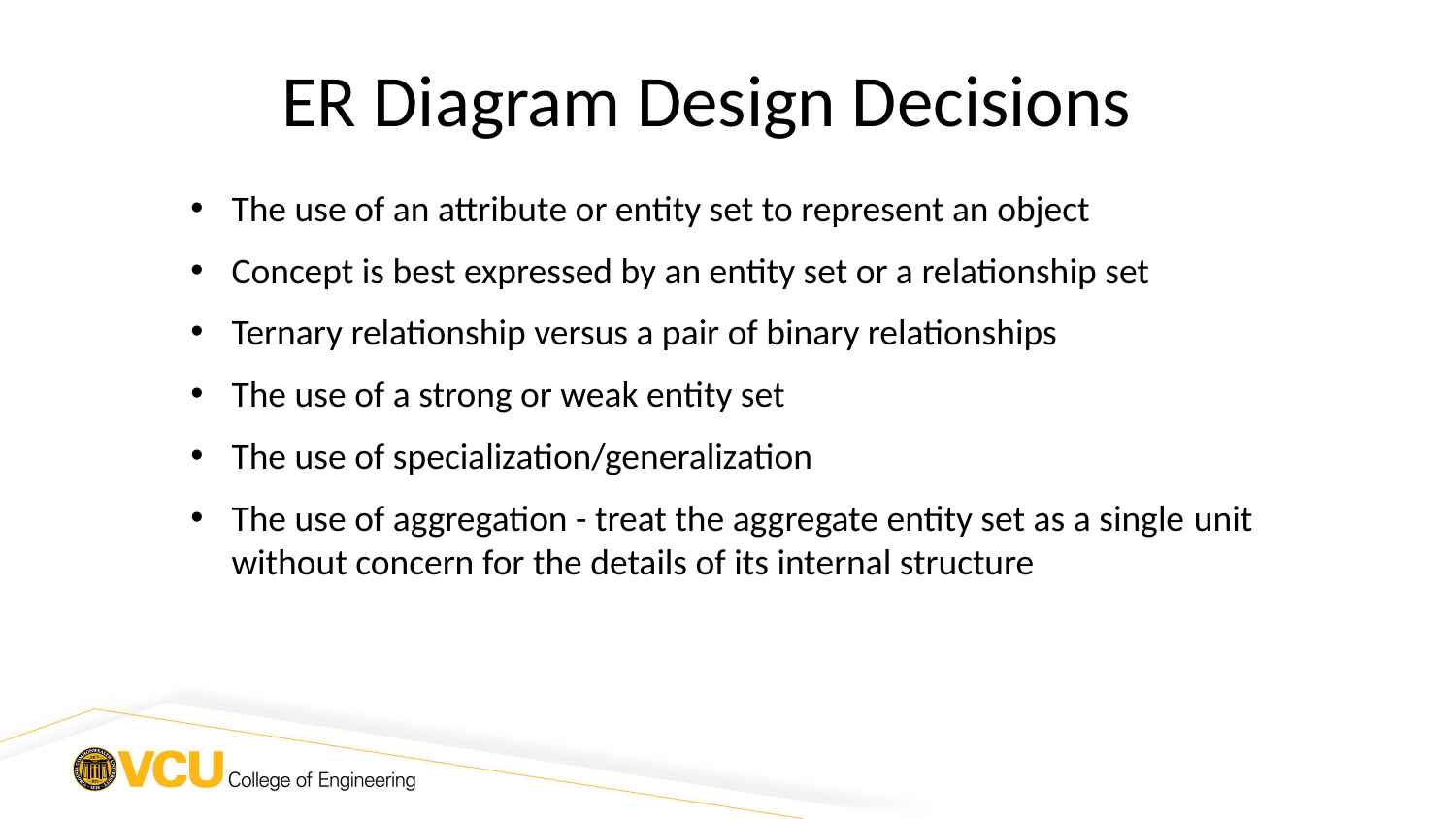

ER Diagram Design Decisions
The use of an attribute or entity set to represent an object
Concept is best expressed by an entity set or a relationship set
Ternary relationship versus a pair of binary relationships
The use of a strong or weak entity set
The use of specialization/generalization
The use of aggregation - treat the aggregate entity set as a single unit without concern for the details of its internal structure